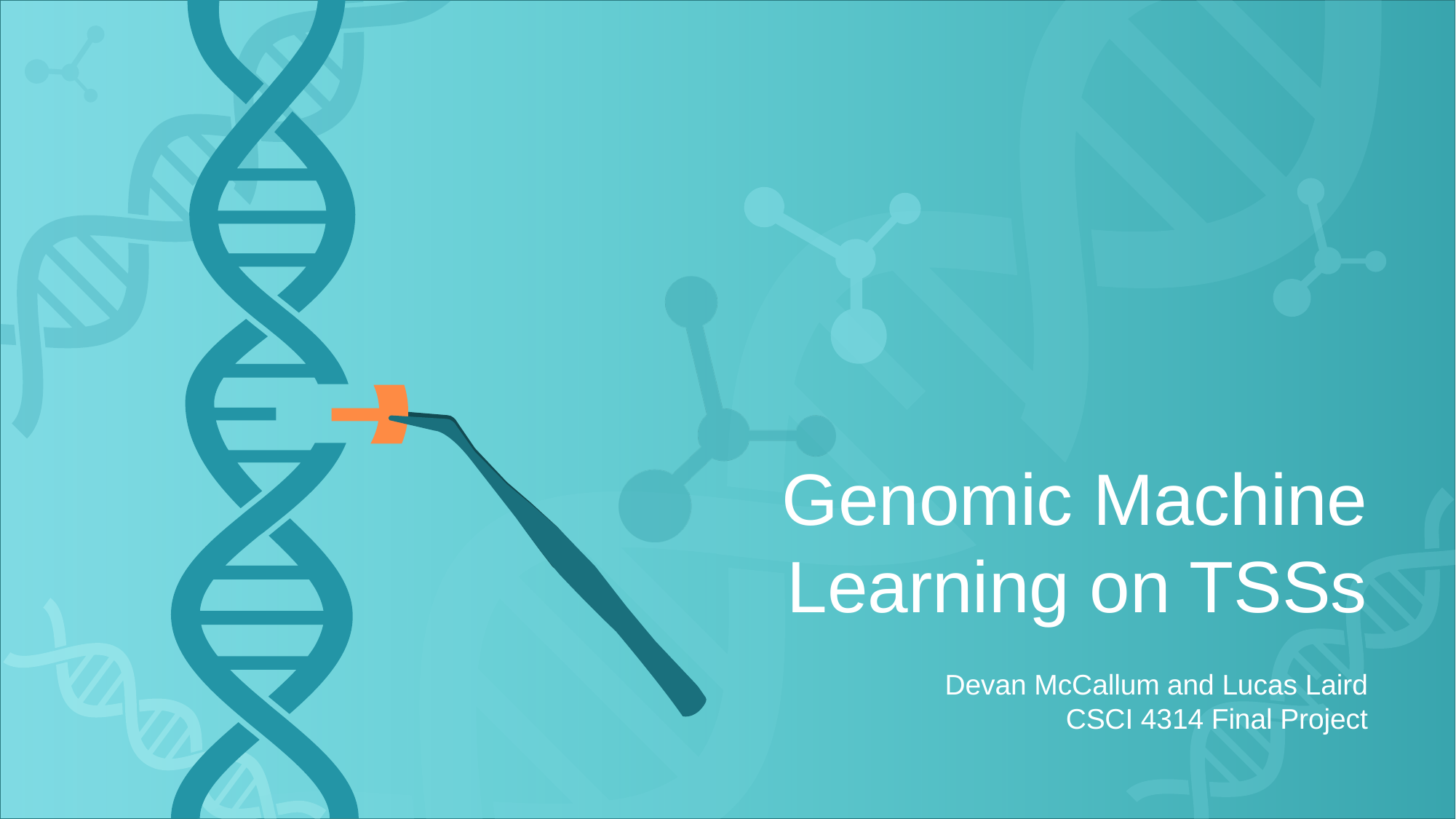

Genomic Machine Learning on TSSs

Devan McCallum and Lucas Laird
CSCI 4314 Final Project